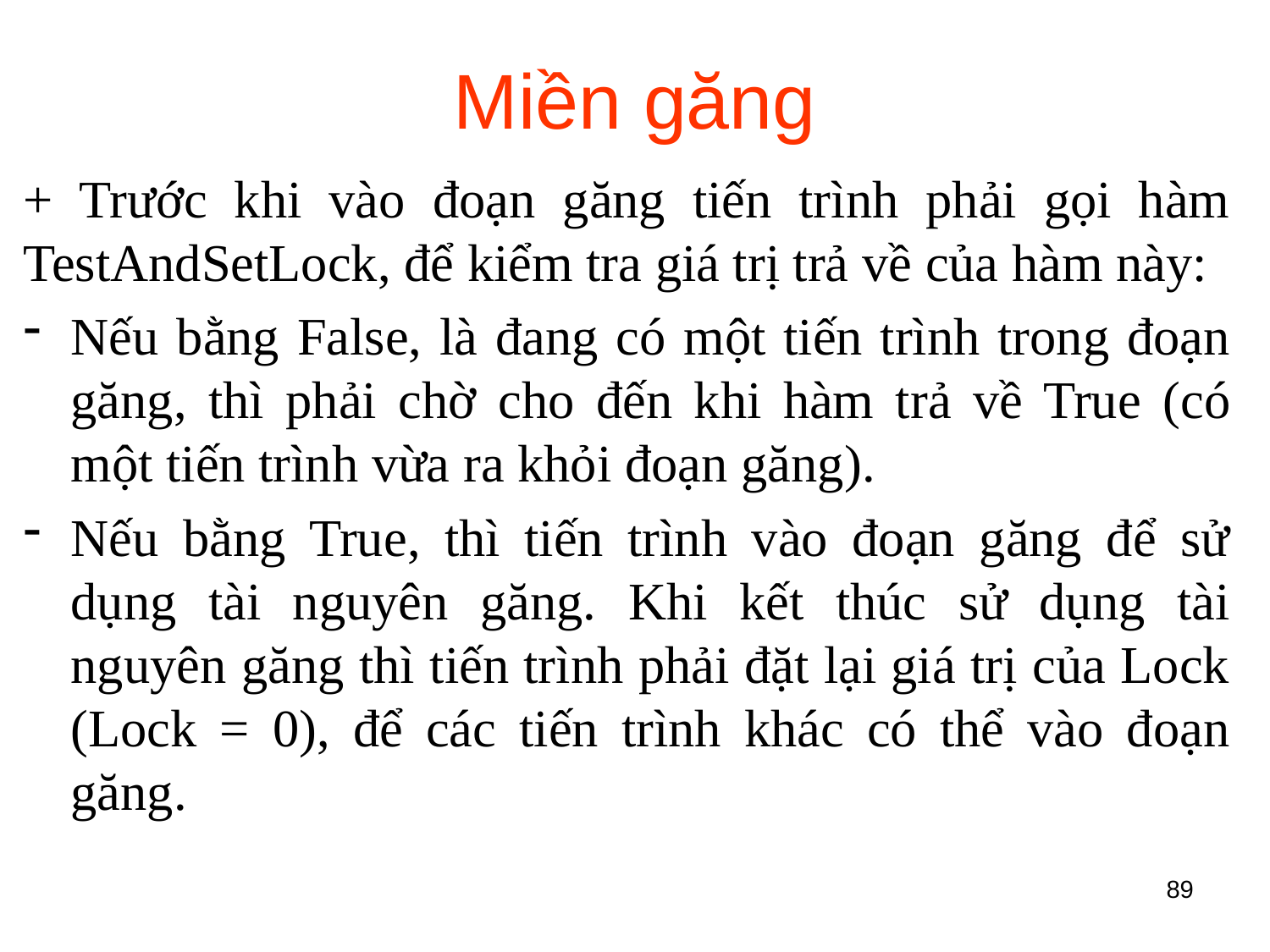

# Miền găng
+ Trước khi vào đoạn găng tiến trình phải gọi hàm TestAndSetLock, để kiểm tra giá trị trả về của hàm này:
Nếu bằng False, là đang có một tiến trình trong đoạn găng, thì phải chờ cho đến khi hàm trả về True (có một tiến trình vừa ra khỏi đoạn găng).
Nếu bằng True, thì tiến trình vào đoạn găng để sử dụng tài nguyên găng. Khi kết thúc sử dụng tài nguyên găng thì tiến trình phải đặt lại giá trị của Lock (Lock = 0), để các tiến trình khác có thể vào đoạn găng.
89